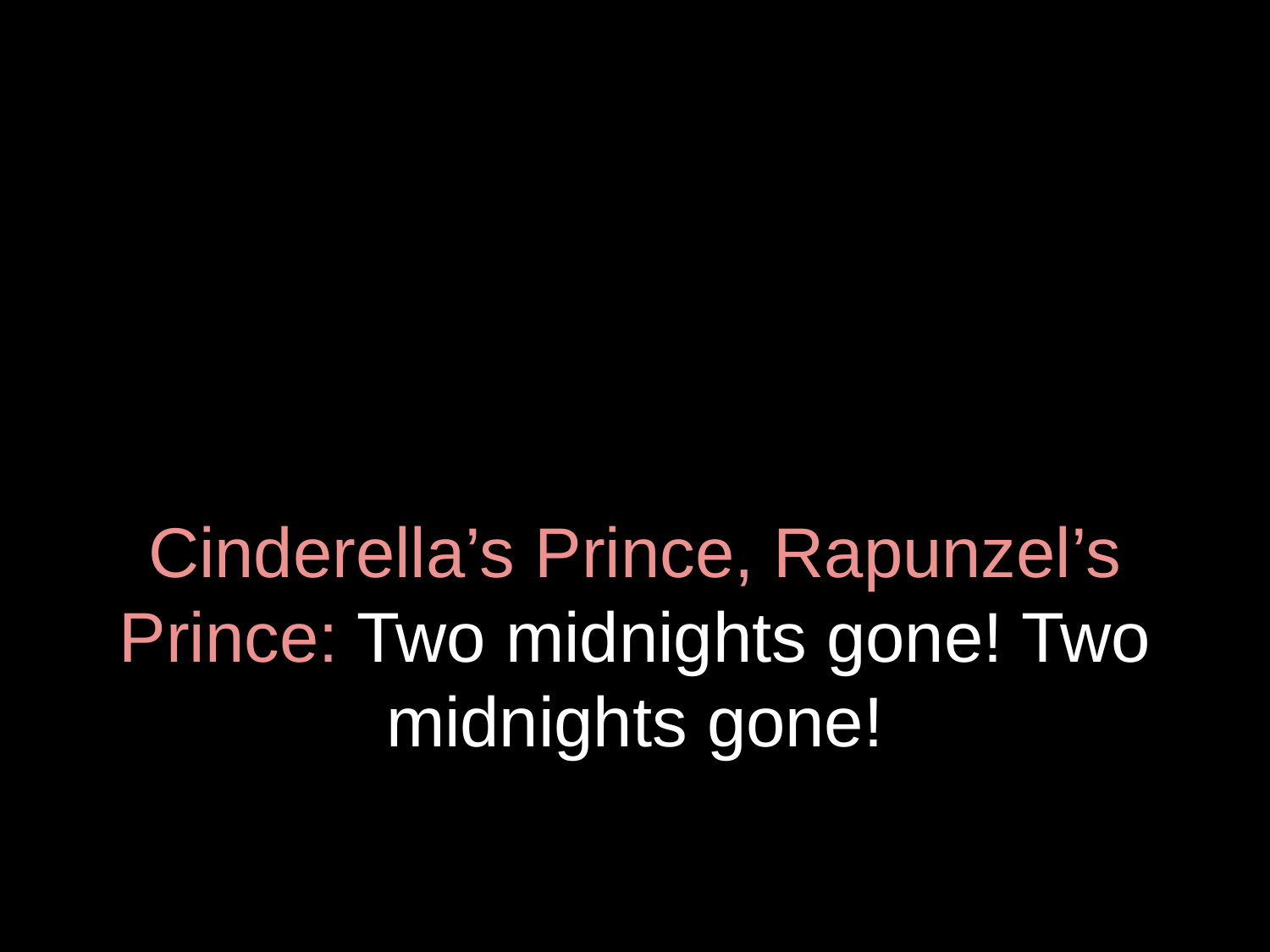

# Cinderella’s Prince, Rapunzel’s Prince: Two midnights gone! Two midnights gone!